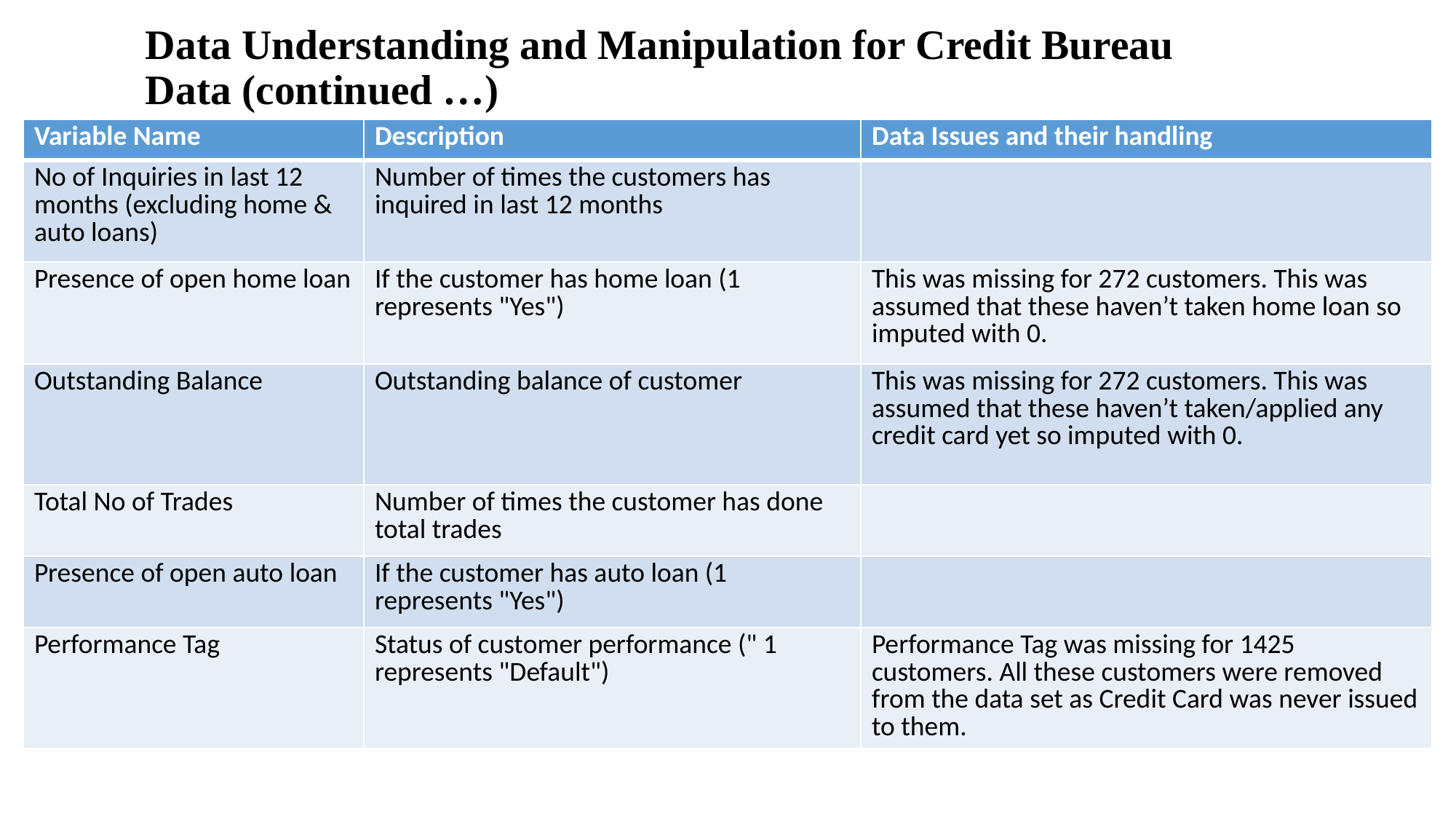

# Data Understanding and Manipulation for Credit Bureau Data (continued …)
| Variable Name | Description | Data Issues and their handling |
| --- | --- | --- |
| No of Inquiries in last 12 months (excluding home & auto loans) | Number of times the customers has inquired in last 12 months |  |
| Presence of open home loan | If the customer has home loan (1 represents "Yes") | This was missing for 272 customers. This was assumed that these haven’t taken home loan so imputed with 0. |
| Outstanding Balance | Outstanding balance of customer | This was missing for 272 customers. This was assumed that these haven’t taken/applied any credit card yet so imputed with 0. |
| Total No of Trades | Number of times the customer has done total trades |  |
| Presence of open auto loan | If the customer has auto loan (1 represents "Yes") |  |
| Performance Tag | Status of customer performance (" 1 represents "Default") | Performance Tag was missing for 1425 customers. All these customers were removed from the data set as Credit Card was never issued to them. |